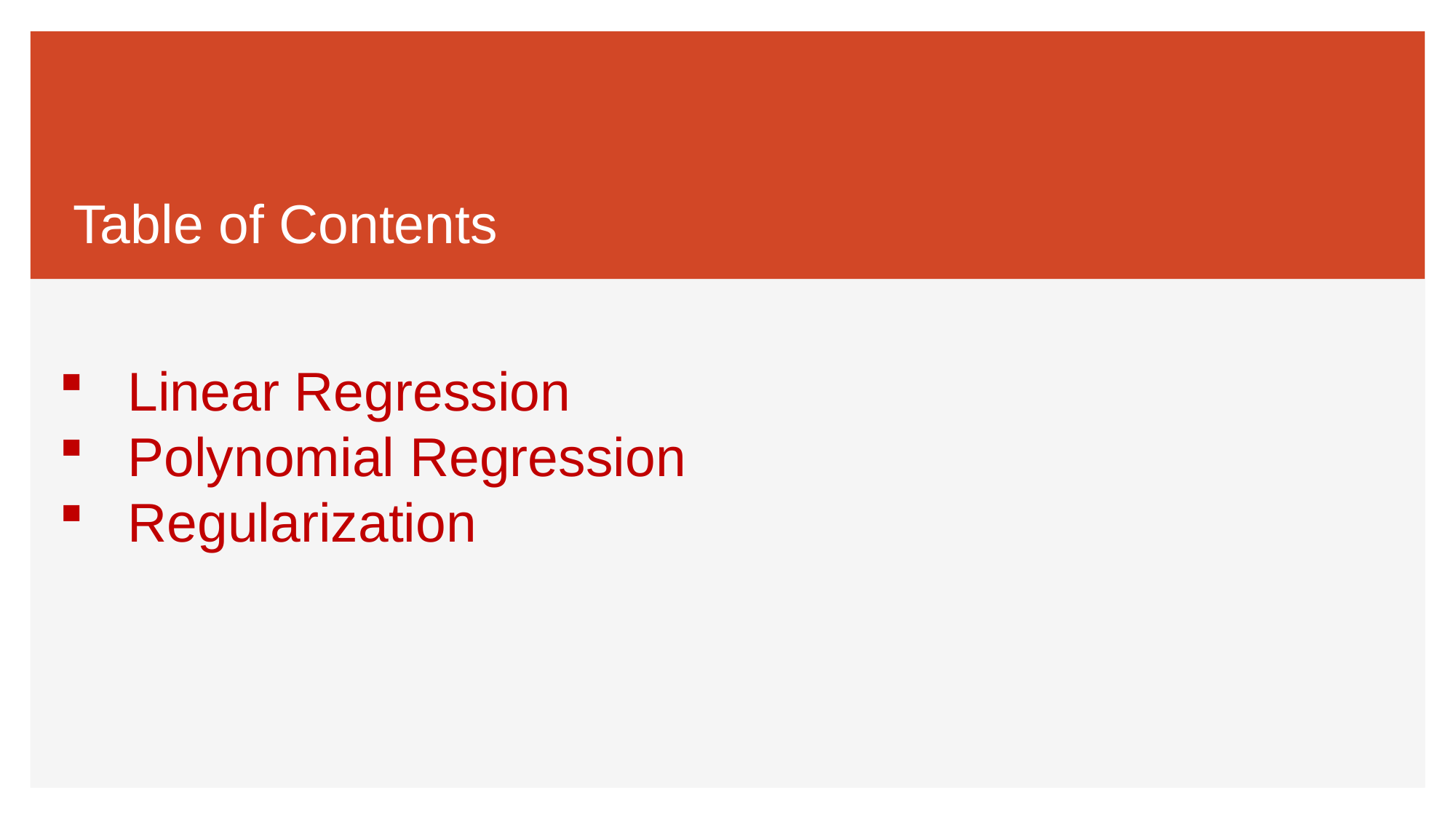

# Table of Contents
Linear Regression
Polynomial Regression
Regularization